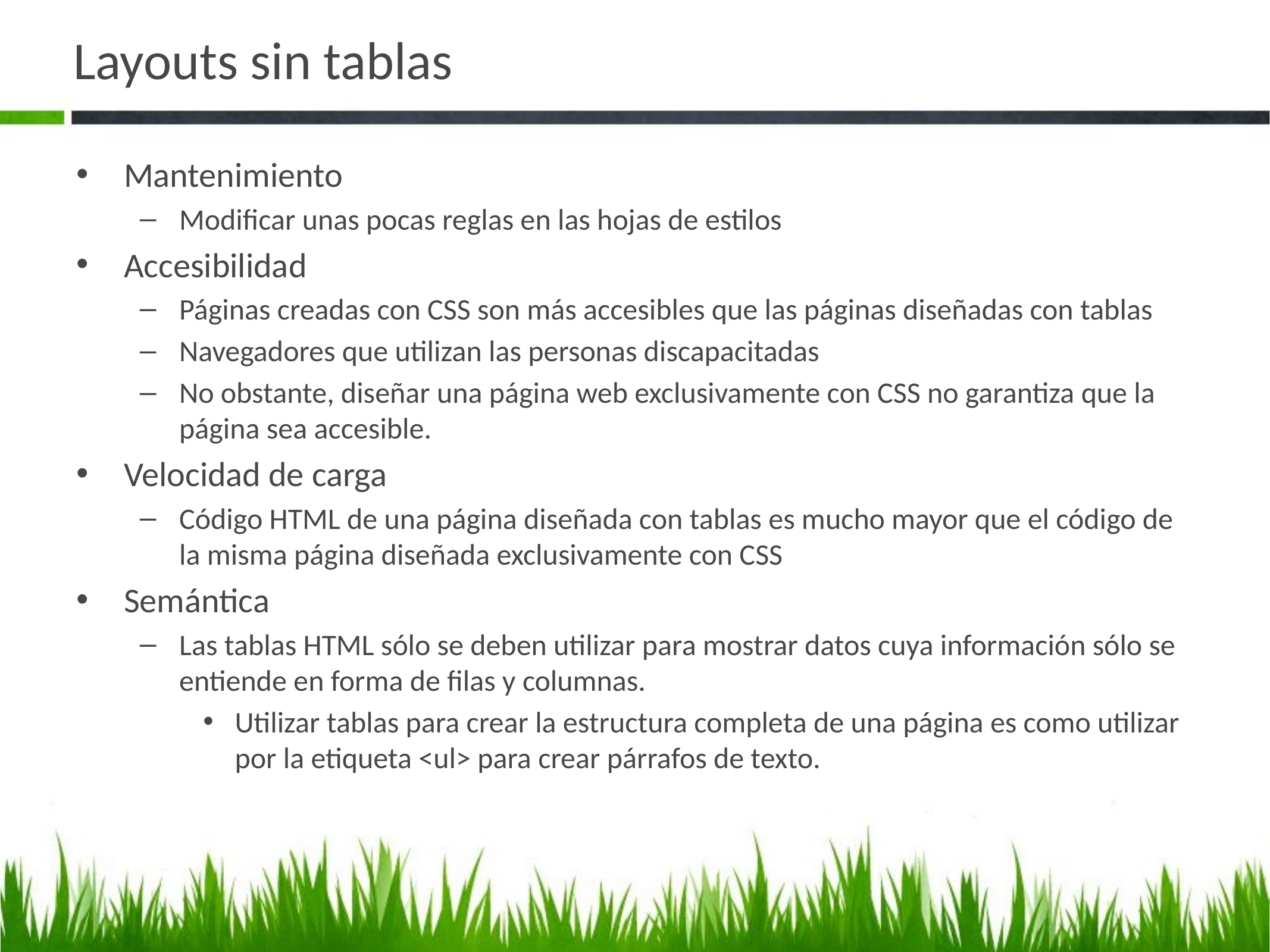

# Layouts sin tablas
Mantenimiento
Modificar unas pocas reglas en las hojas de estilos
Accesibilidad
Páginas creadas con CSS son más accesibles que las páginas diseñadas con tablas
Navegadores que utilizan las personas discapacitadas
No obstante, diseñar una página web exclusivamente con CSS no garantiza que la página sea accesible.
Velocidad de carga
Código HTML de una página diseñada con tablas es mucho mayor que el código de la misma página diseñada exclusivamente con CSS
Semántica
Las tablas HTML sólo se deben utilizar para mostrar datos cuya información sólo se entiende en forma de filas y columnas.
Utilizar tablas para crear la estructura completa de una página es como utilizar por la etiqueta <ul> para crear párrafos de texto.